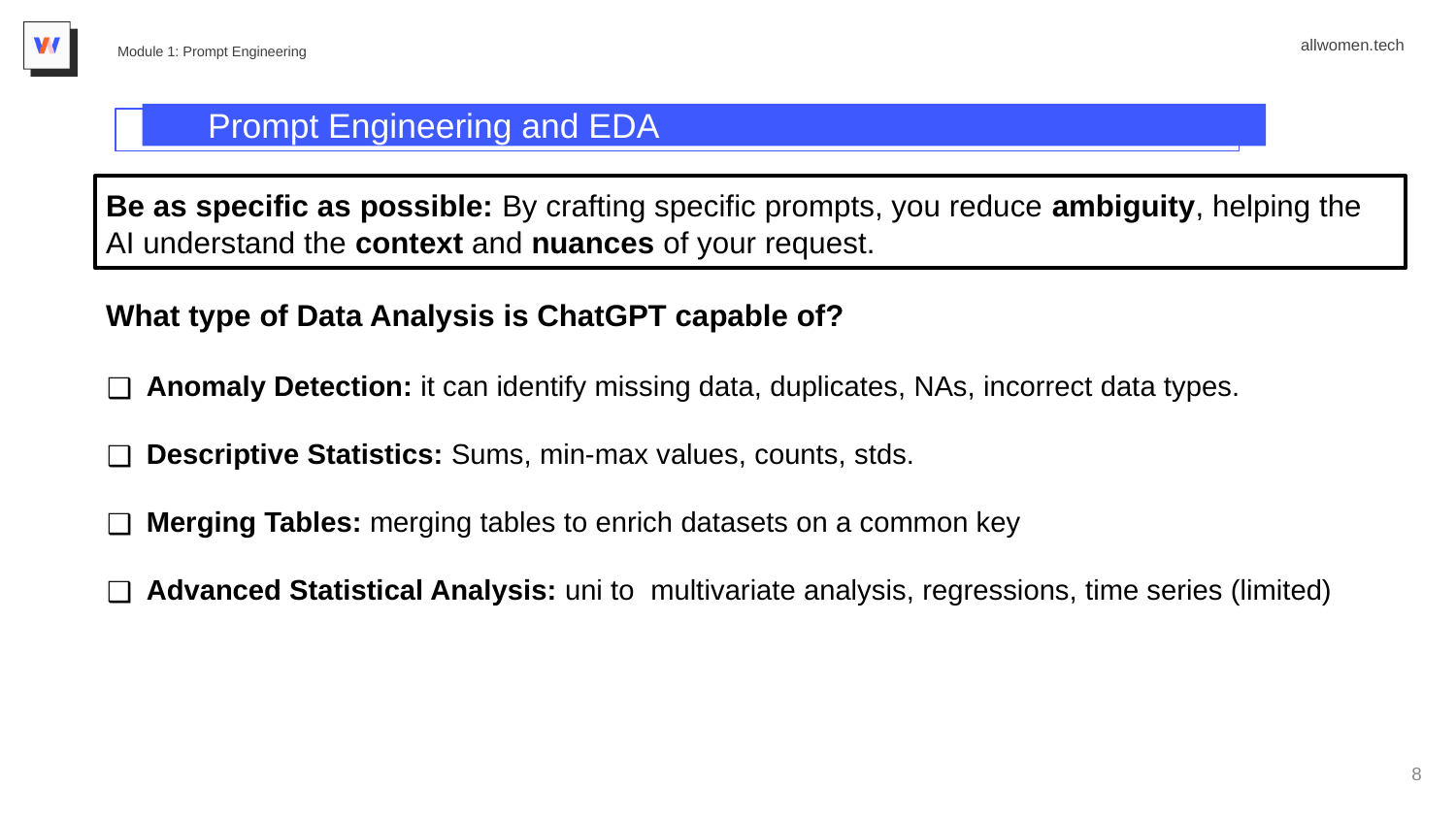

Module 1: Prompt Engineering

Prompt Engineering and EDA

Be as specific as possible: By crafting specific prompts, you reduce ambiguity, helping the AI understand the context and nuances of your request.

What type of Data Analysis is ChatGPT capable of?

Anomaly Detection: it can identify missing data, duplicates, NAs, incorrect data types.

Descriptive Statistics: Sums, min-max values, counts, stds.

Merging Tables: merging tables to enrich datasets on a common key

Advanced Statistical Analysis: uni to  multivariate analysis, regressions, time series (limited)

8